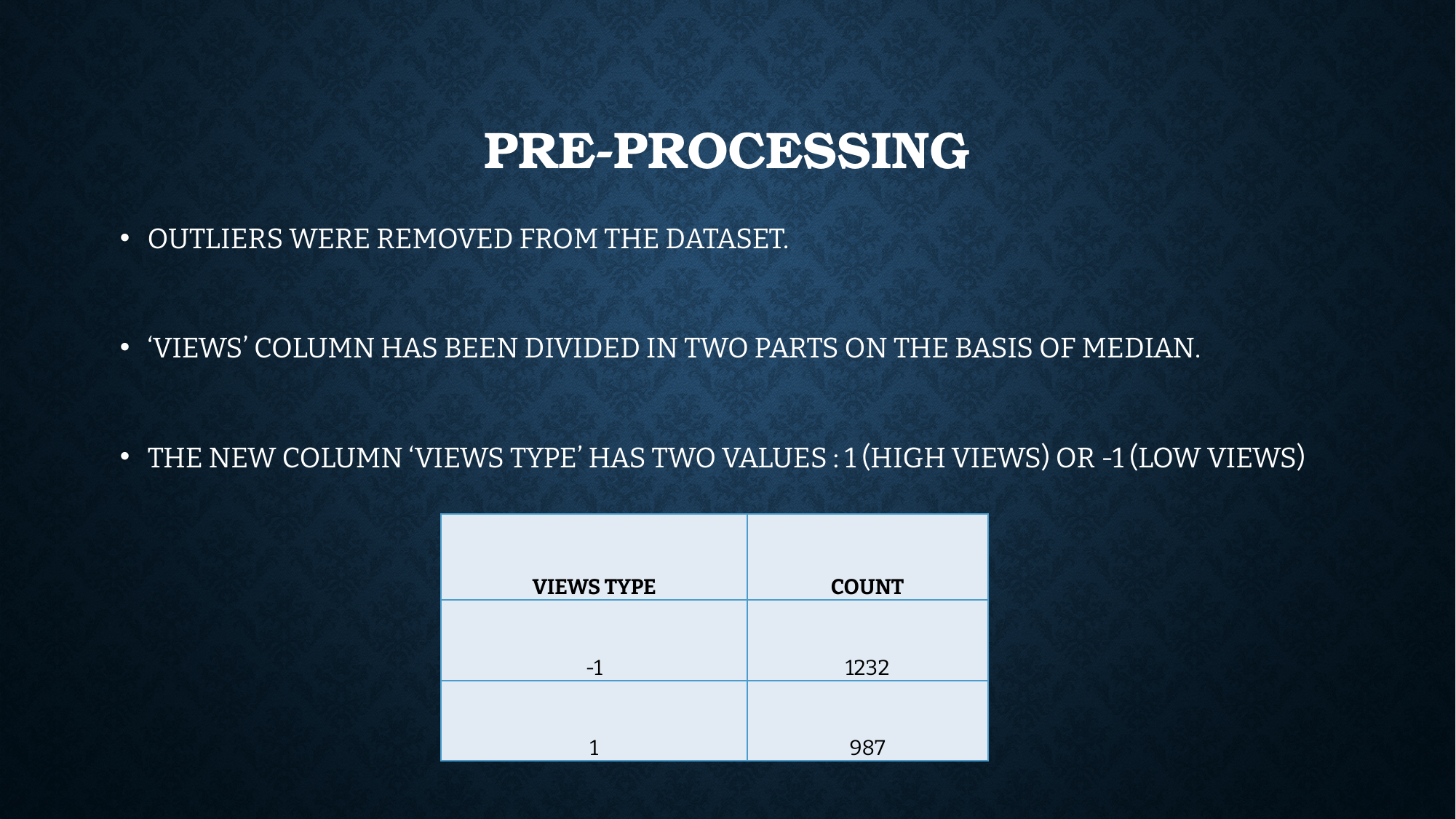

# Pre-processing
OUTLIERS WERE REMOVED FROM THE DATASET.

‘VIEWS’ COLUMN HAS BEEN DIVIDED IN TWO PARTS ON THE BASIS OF MEDIAN.

THE NEW COLUMN ‘VIEWS TYPE’ HAS TWO VALUES : 1 (HIGH VIEWS) OR -1 (LOW VIEWS)

| VIEWS TYPE | COUNT |
| --- | --- |
| -1 | 1232 |
| 1 | 987 |